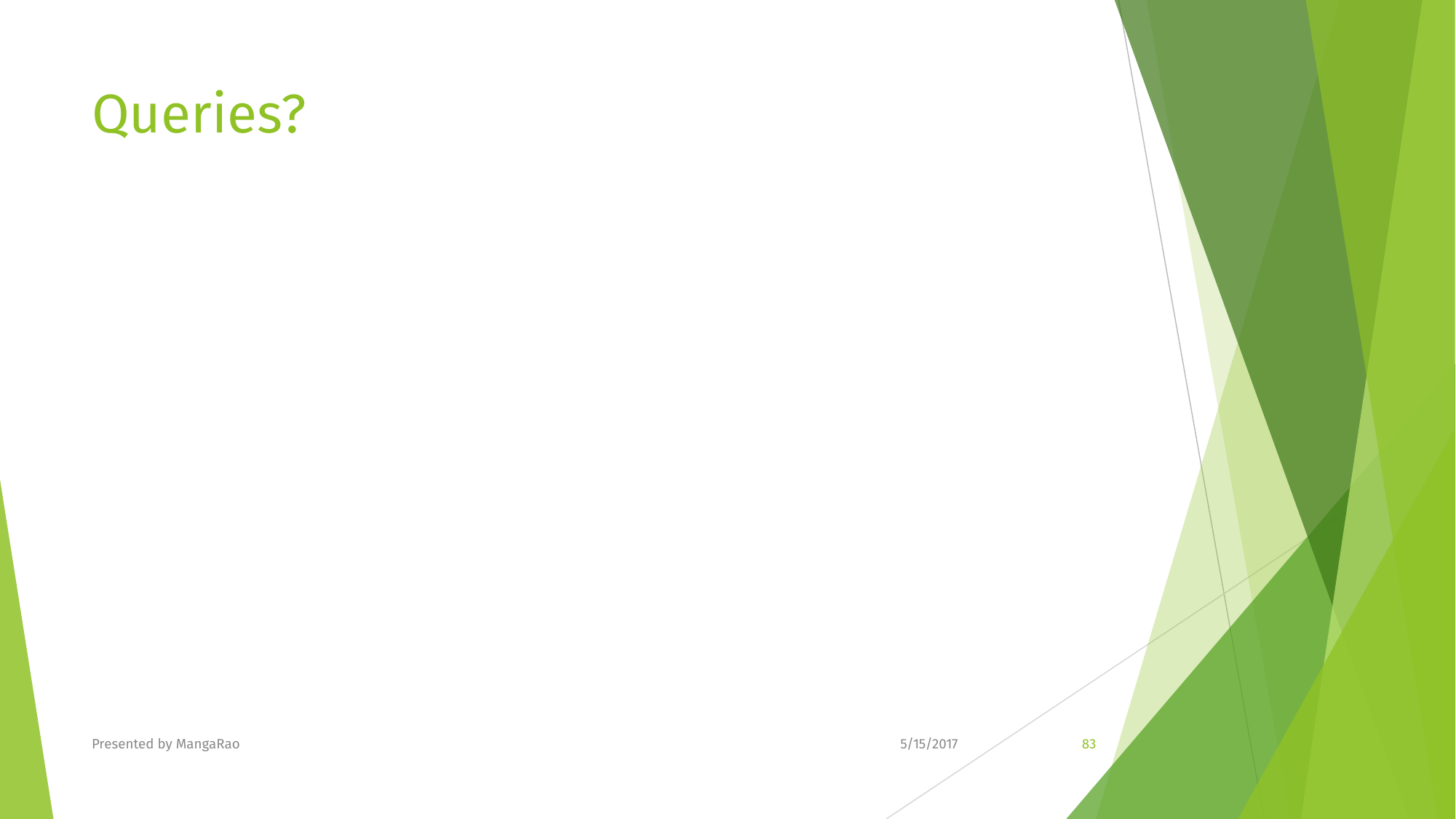

# Queries?

Presented by MangaRao
5/15/2017
83